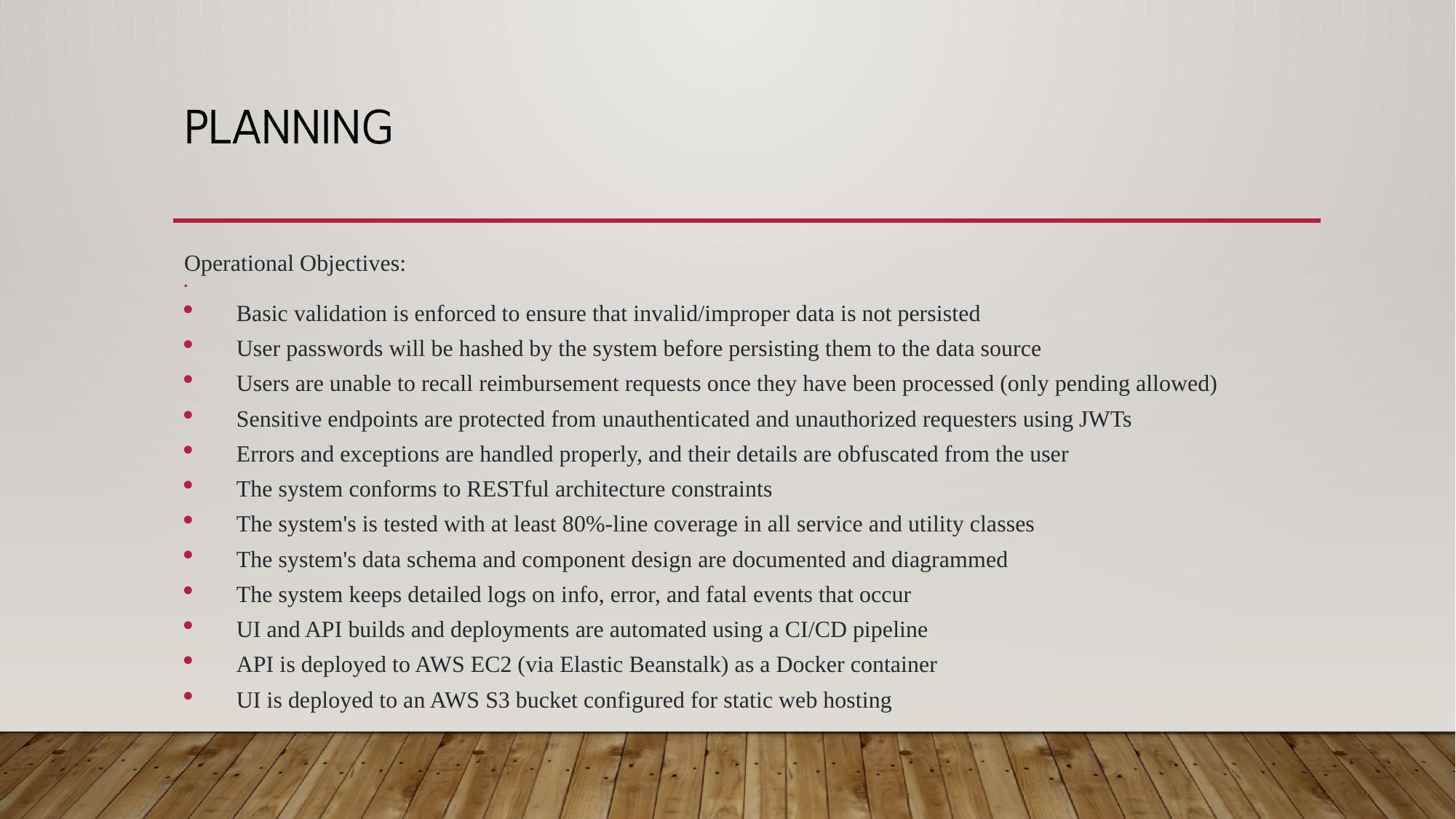

# Planning
Operational Objectives:

Basic validation is enforced to ensure that invalid/improper data is not persisted
User passwords will be hashed by the system before persisting them to the data source
Users are unable to recall reimbursement requests once they have been processed (only pending allowed)
Sensitive endpoints are protected from unauthenticated and unauthorized requesters using JWTs
Errors and exceptions are handled properly, and their details are obfuscated from the user
The system conforms to RESTful architecture constraints
The system's is tested with at least 80%-line coverage in all service and utility classes
The system's data schema and component design are documented and diagrammed
The system keeps detailed logs on info, error, and fatal events that occur
UI and API builds and deployments are automated using a CI/CD pipeline
API is deployed to AWS EC2 (via Elastic Beanstalk) as a Docker container
UI is deployed to an AWS S3 bucket configured for static web hosting